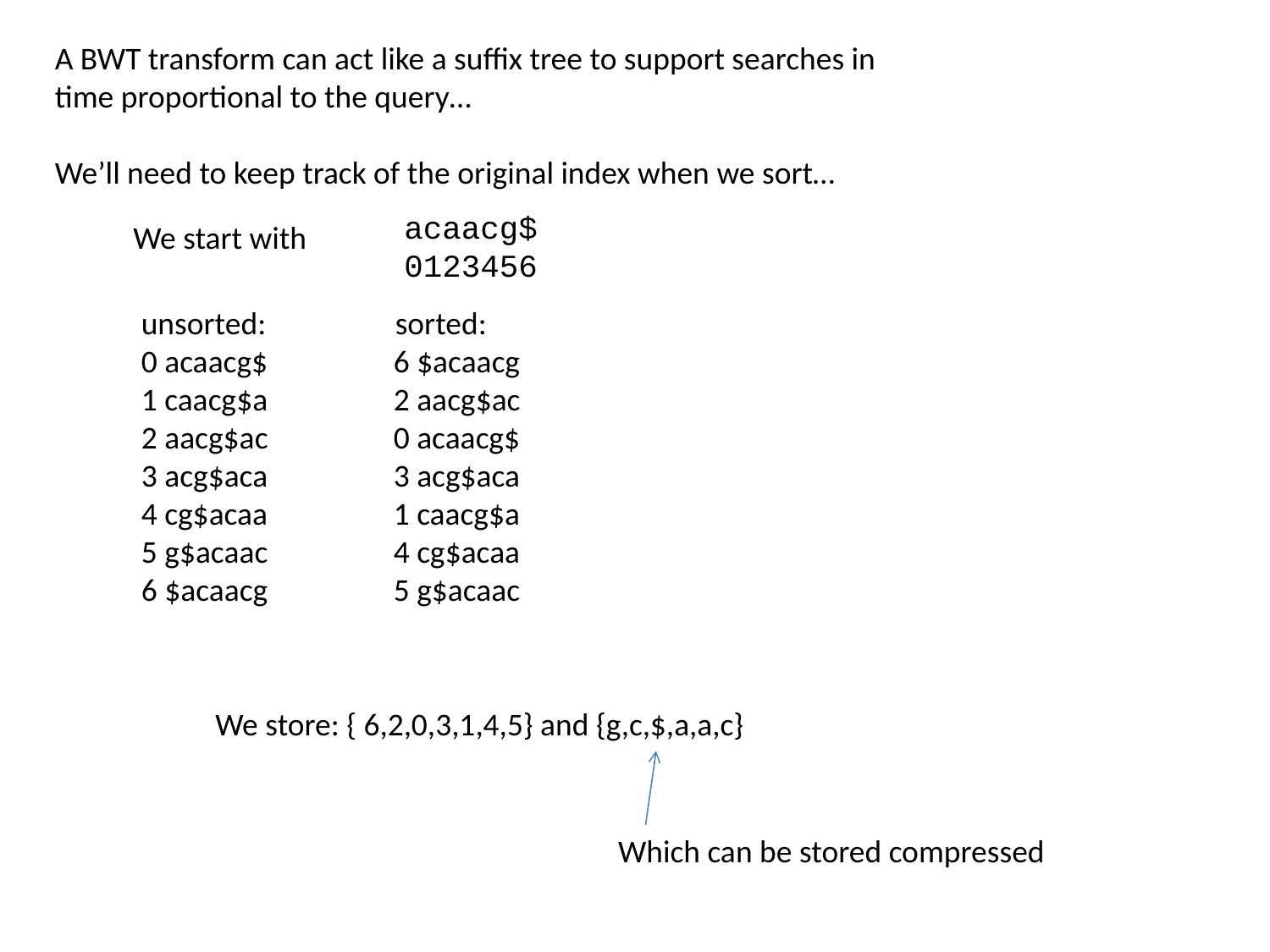

A BWT transform can act like a suffix tree to support searches in time proportional to the query…

We’ll need to keep track of the original index when we sort…
	acaacg$
	0123456
We start with

unsorted: 	sorted:
0 acaacg$
1 caacg$a
2 aacg$ac
3 acg$aca
4 cg$acaa
5 g$acaac
6 $acaacg

6 $acaacg
2 aacg$ac
0 acaacg$
3 acg$aca
1 caacg$a
4 cg$acaa
5 g$acaac
We store: { 6,2,0,3,1,4,5} and {g,c,$,a,a,c}
Which can be stored compressed